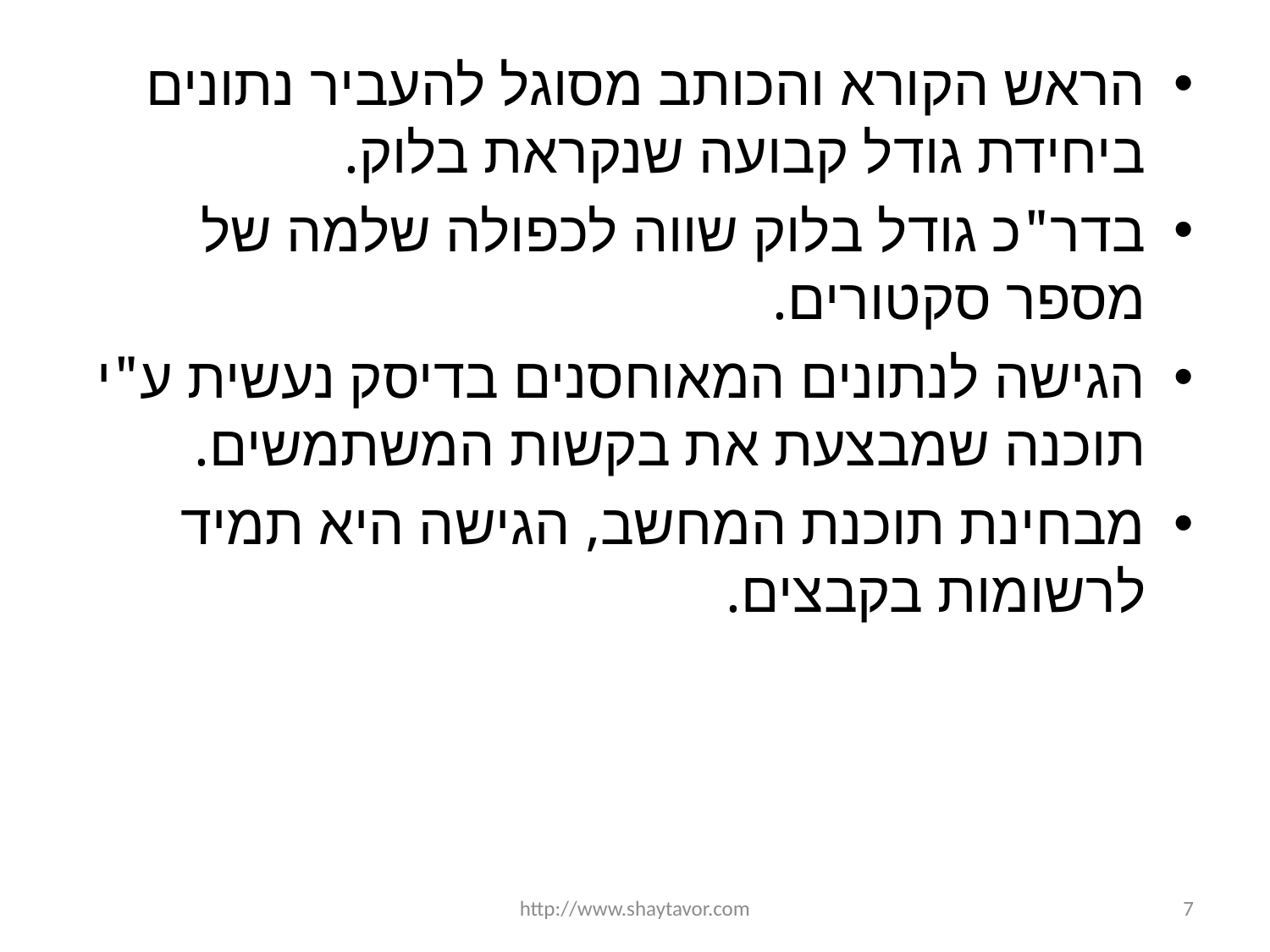

הראש הקורא והכותב מסוגל להעביר נתונים ביחידת גודל קבועה שנקראת בלוק.
בדר"כ גודל בלוק שווה לכפולה שלמה של מספר סקטורים.
הגישה לנתונים המאוחסנים בדיסק נעשית ע"י תוכנה שמבצעת את בקשות המשתמשים.
מבחינת תוכנת המחשב, הגישה היא תמיד לרשומות בקבצים.
http://www.shaytavor.com
7